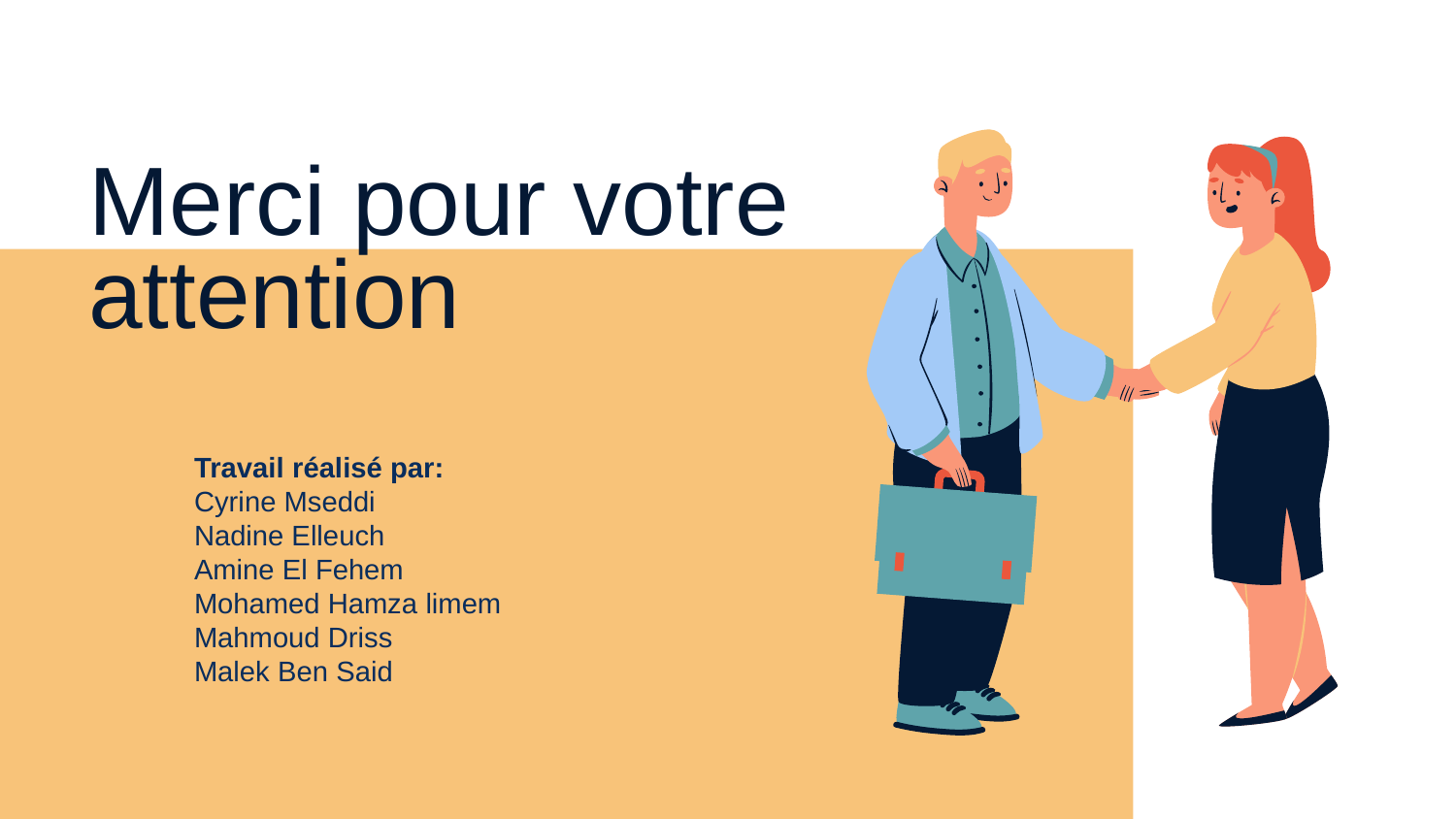

# Merci pour votre attention
Travail réalisé par:
Cyrine Mseddi
Nadine Elleuch
Amine El Fehem
Mohamed Hamza limem
Mahmoud Driss
Malek Ben Said